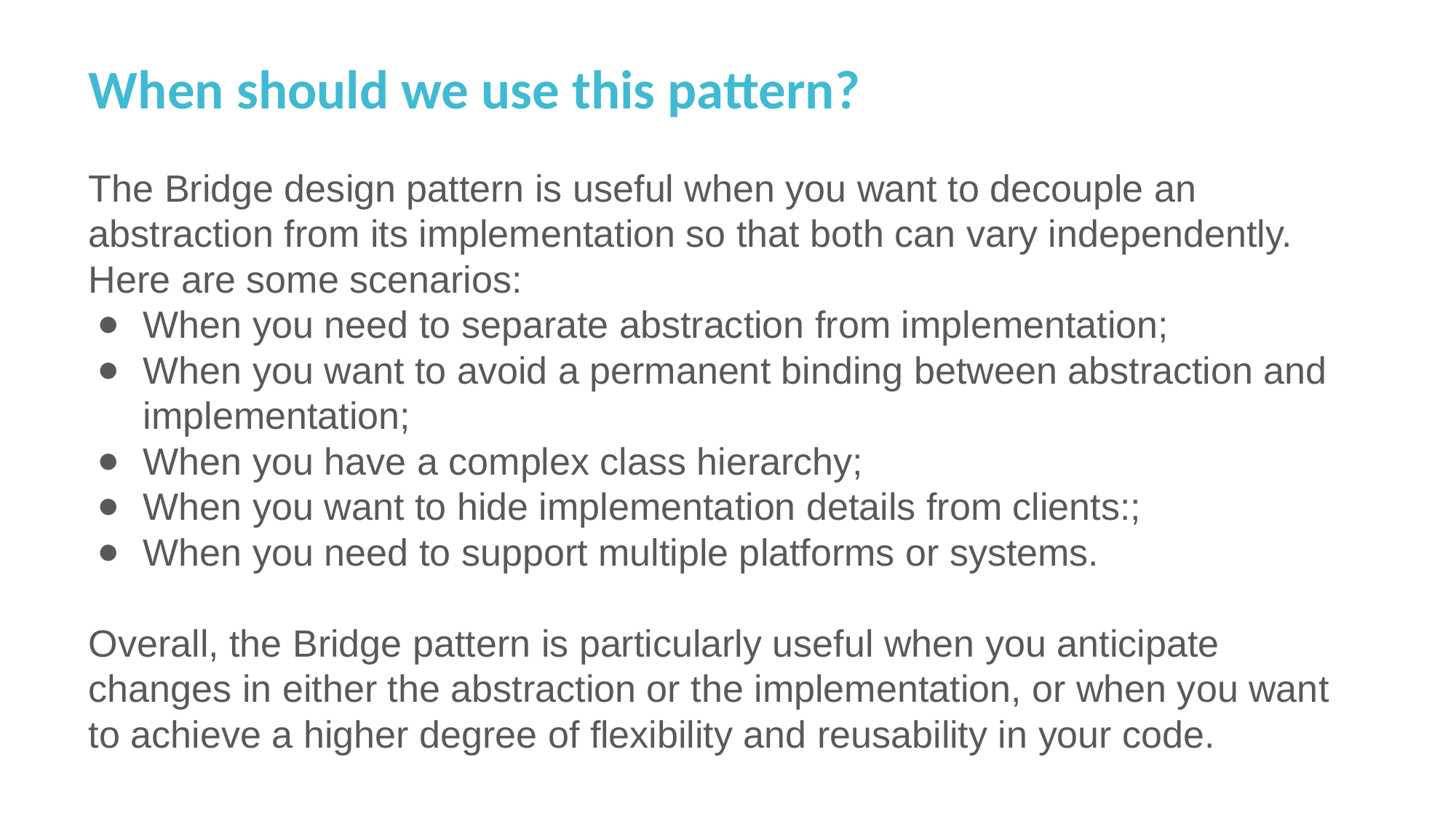

When should we use this pattern?
The Bridge design pattern is useful when you want to decouple an abstraction from its implementation so that both can vary independently. Here are some scenarios:
When you need to separate abstraction from implementation;
When you want to avoid a permanent binding between abstraction and implementation;
When you have a complex class hierarchy;
When you want to hide implementation details from clients:;
When you need to support multiple platforms or systems.

Overall, the Bridge pattern is particularly useful when you anticipate changes in either the abstraction or the implementation, or when you want to achieve a higher degree of flexibility and reusability in your code.